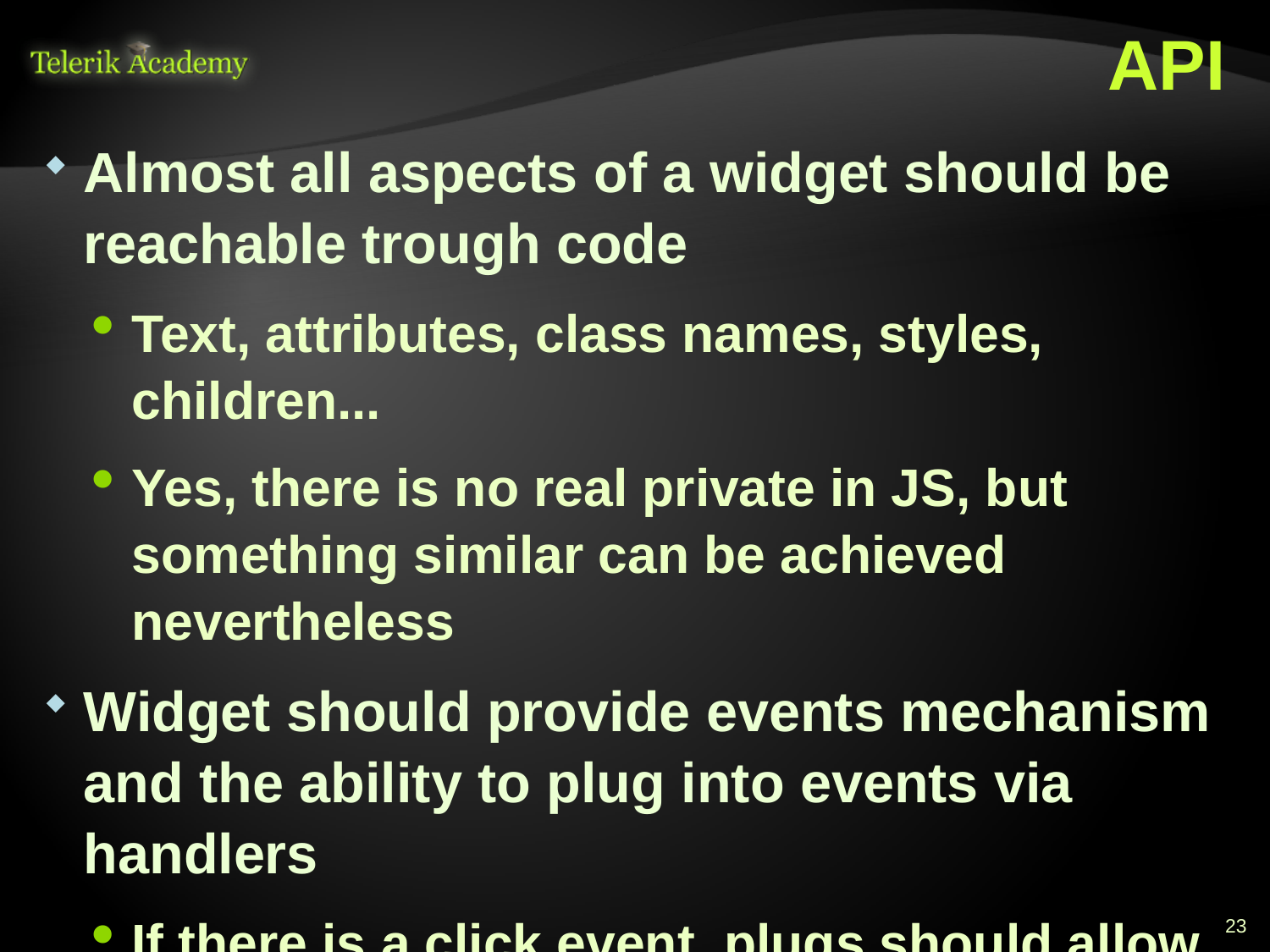

# API
Almost all aspects of a widget should be reachable trough code
Text, attributes, class names, styles, children...
Yes, there is no real private in JS, but something similar can be achieved nevertheless
Widget should provide events mechanism and the ability to plug into events via handlers
If there is a click event, plugs should allow hooking on both mouse down AND mouse up
23